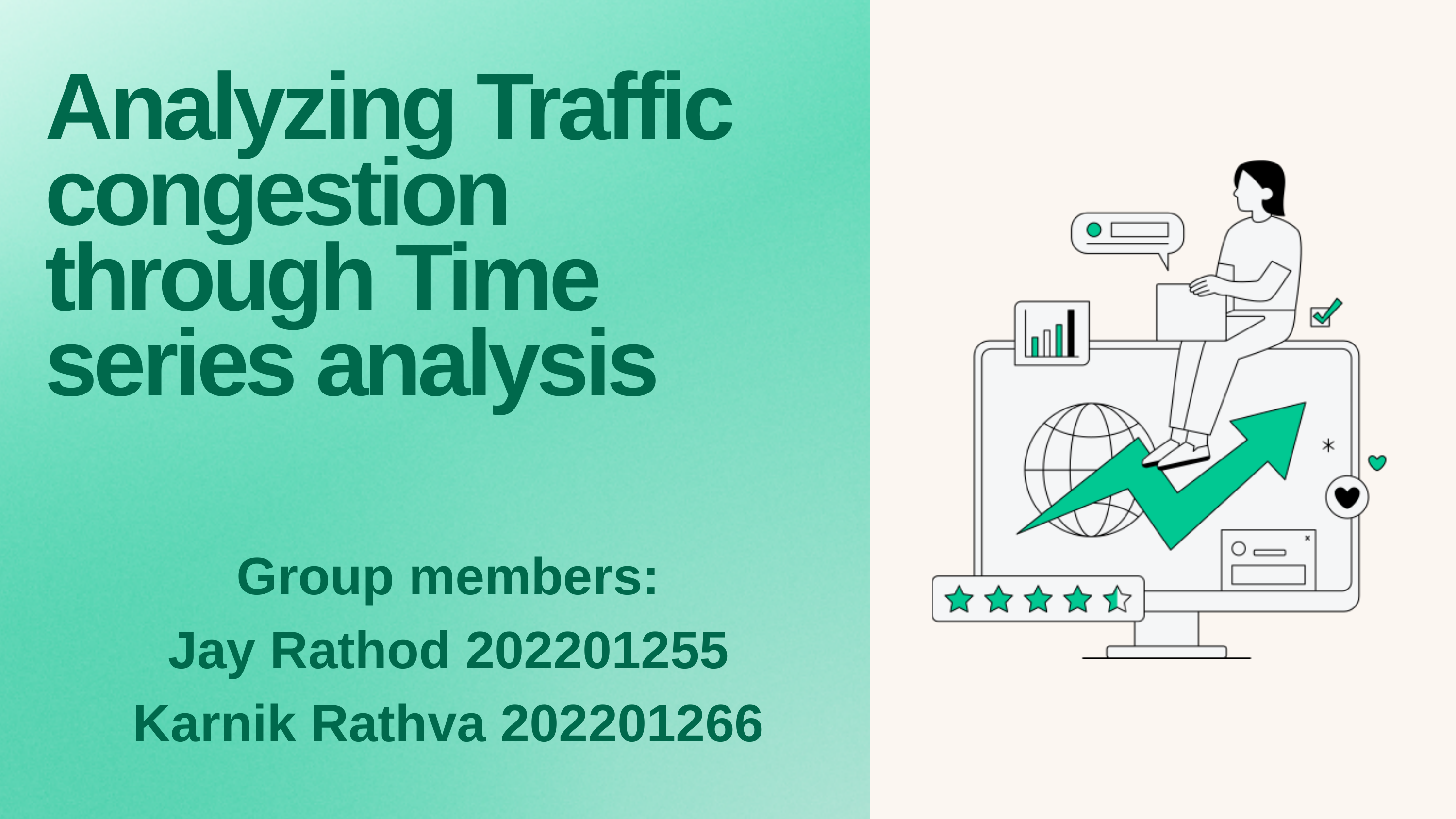

Analyzing Traffic congestion through Time series analysis

Group members:
Jay Rathod 202201255
Karnik Rathva 202201266